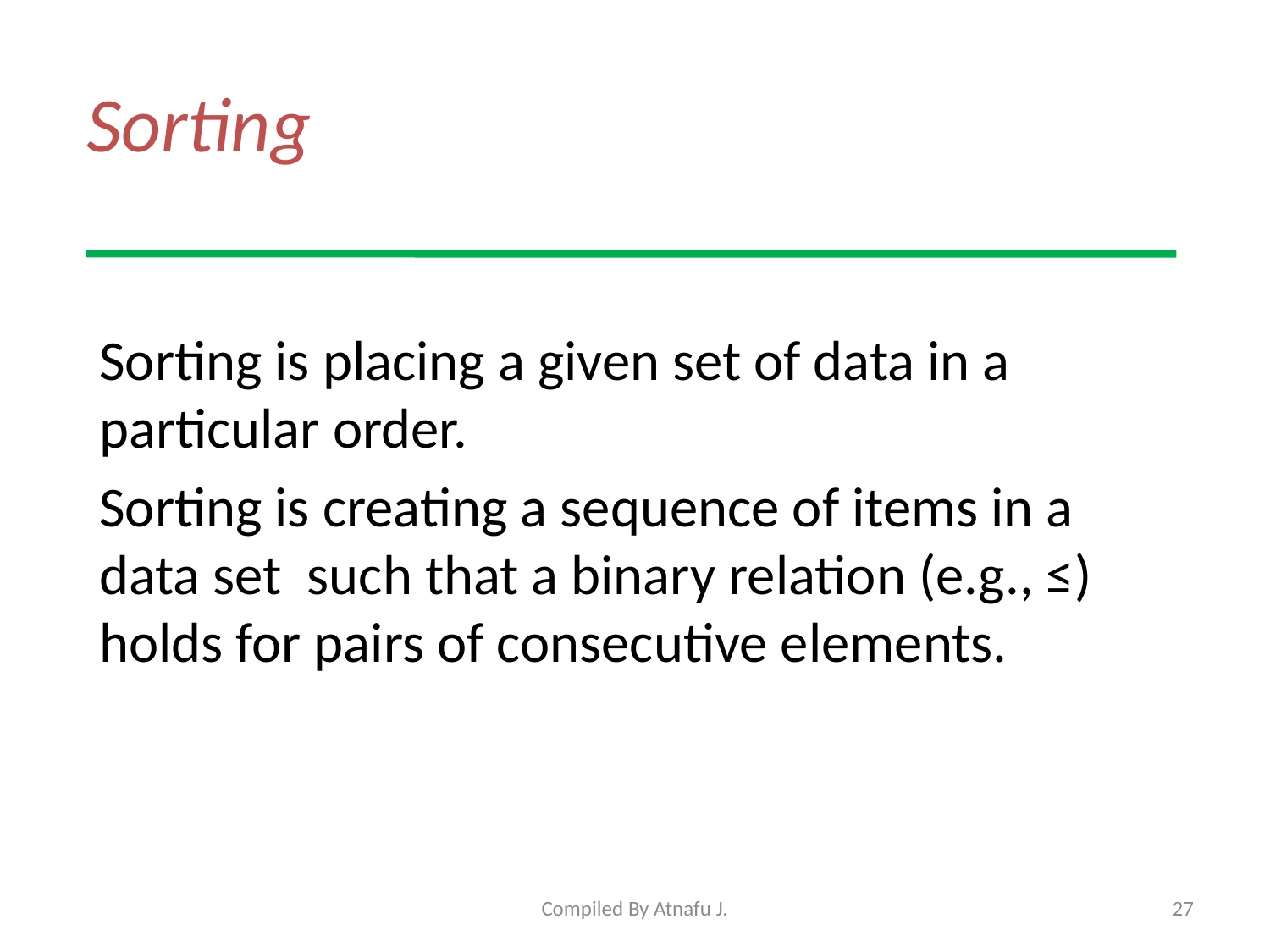

# Sorting
Sorting is placing a given set of data in a particular order.
Sorting is creating a sequence of items in a data set  such that a binary relation (e.g., ≤) holds for pairs of consecutive elements.

Compiled By Atnafu J.
27